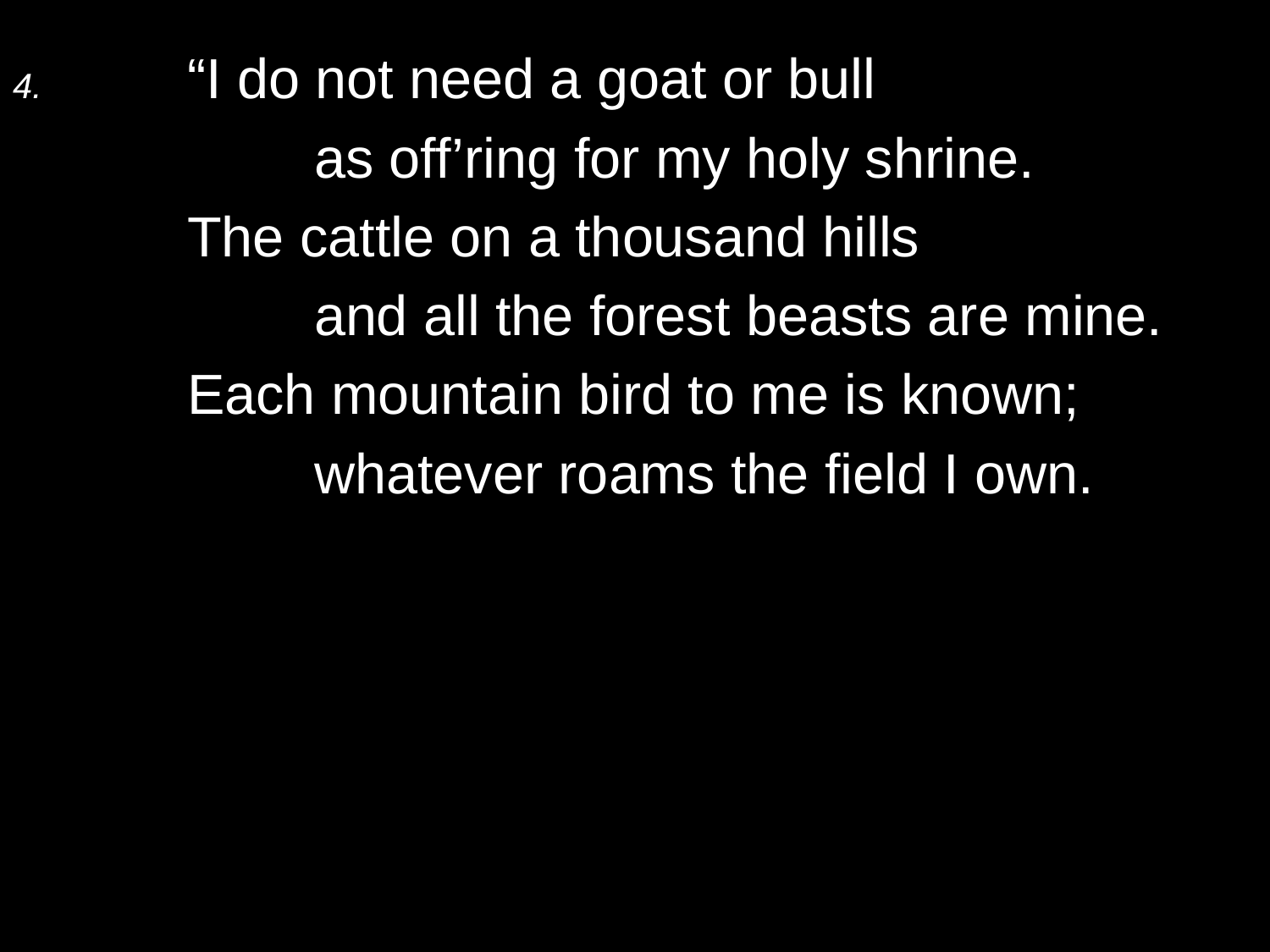

4.	“I do not need a goat or bull
		as off’ring for my holy shrine.
	The cattle on a thousand hills
		and all the forest beasts are mine.
	Each mountain bird to me is known;
		whatever roams the field I own.